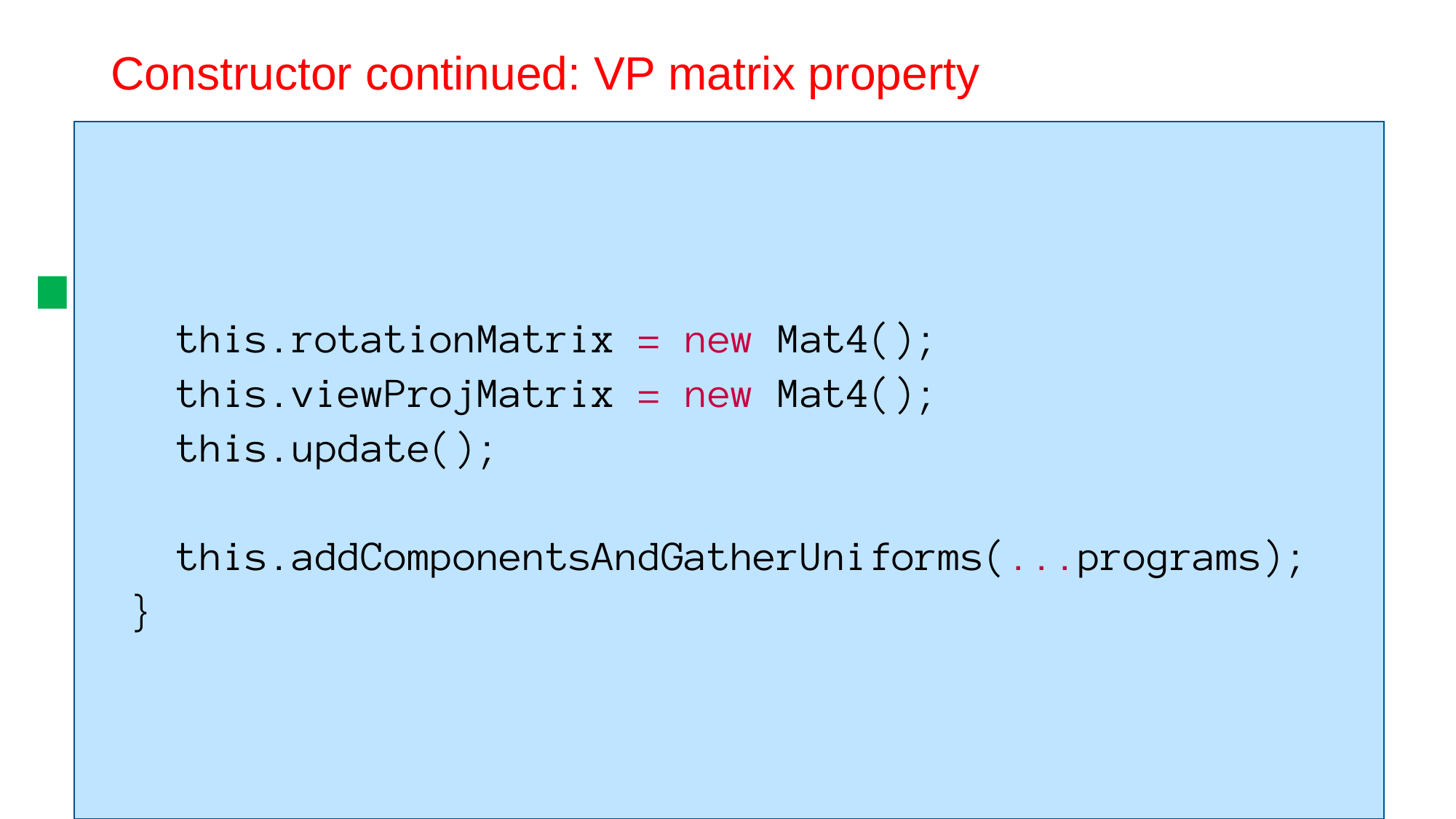

.
# Constructor continued: VP matrix property
    this.rotationMatrix = new Mat4();
    this.viewProjMatrix = new Mat4();
    this.update();

    this.addComponentsAndGatherUniforms(...programs);
  }